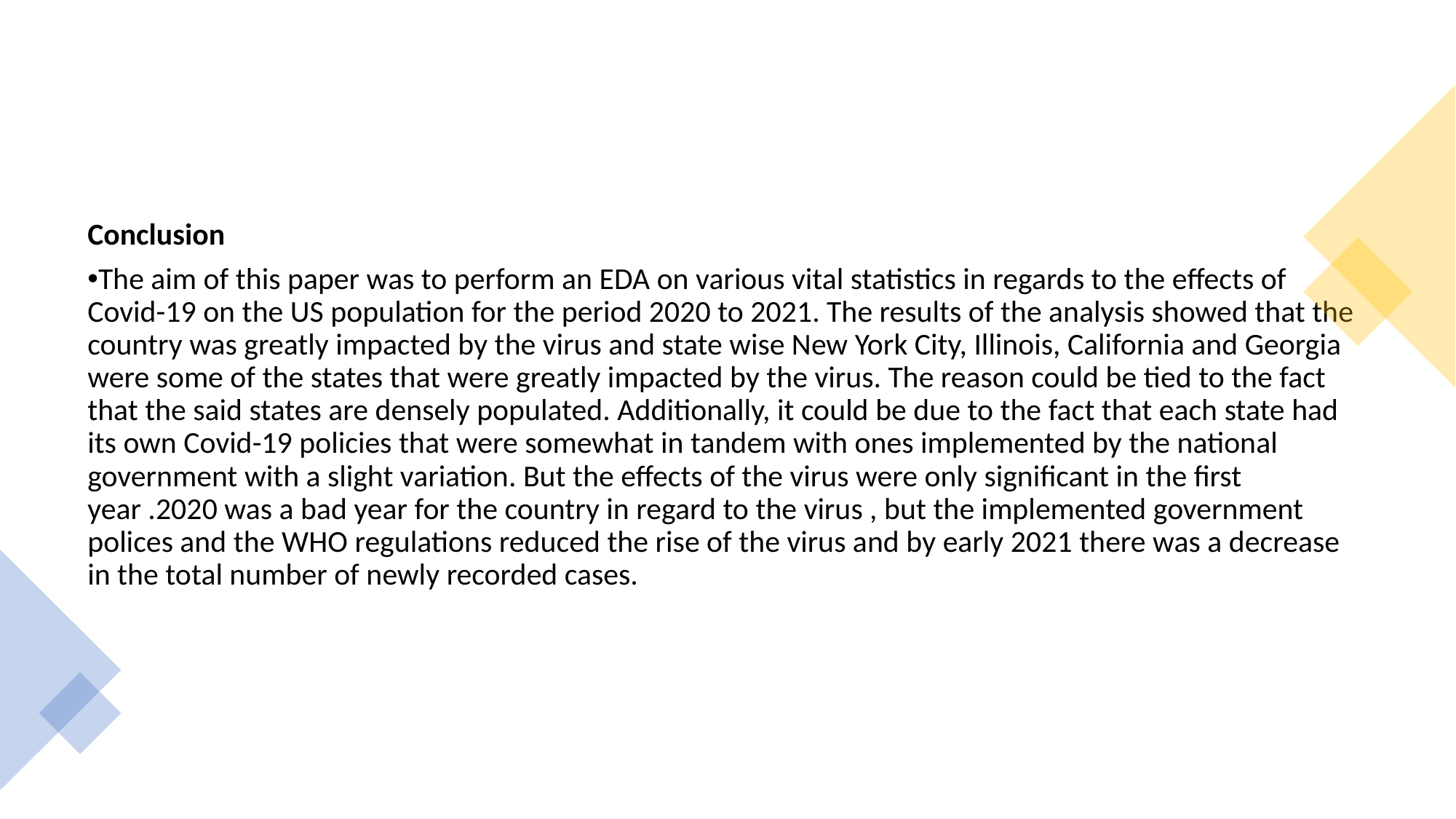

Conclusion
The aim of this paper was to perform an EDA on various vital statistics in regards to the effects of Covid-19 on the US population for the period 2020 to 2021. The results of the analysis showed that the country was greatly impacted by the virus and state wise New York City, Illinois, California and Georgia were some of the states that were greatly impacted by the virus. The reason could be tied to the fact that the said states are densely populated. Additionally, it could be due to the fact that each state had its own Covid-19 policies that were somewhat in tandem with ones implemented by the national government with a slight variation. But the effects of the virus were only significant in the first year .2020 was a bad year for the country in regard to the virus , but the implemented government polices and the WHO regulations reduced the rise of the virus and by early 2021 there was a decrease in the total number of newly recorded cases.